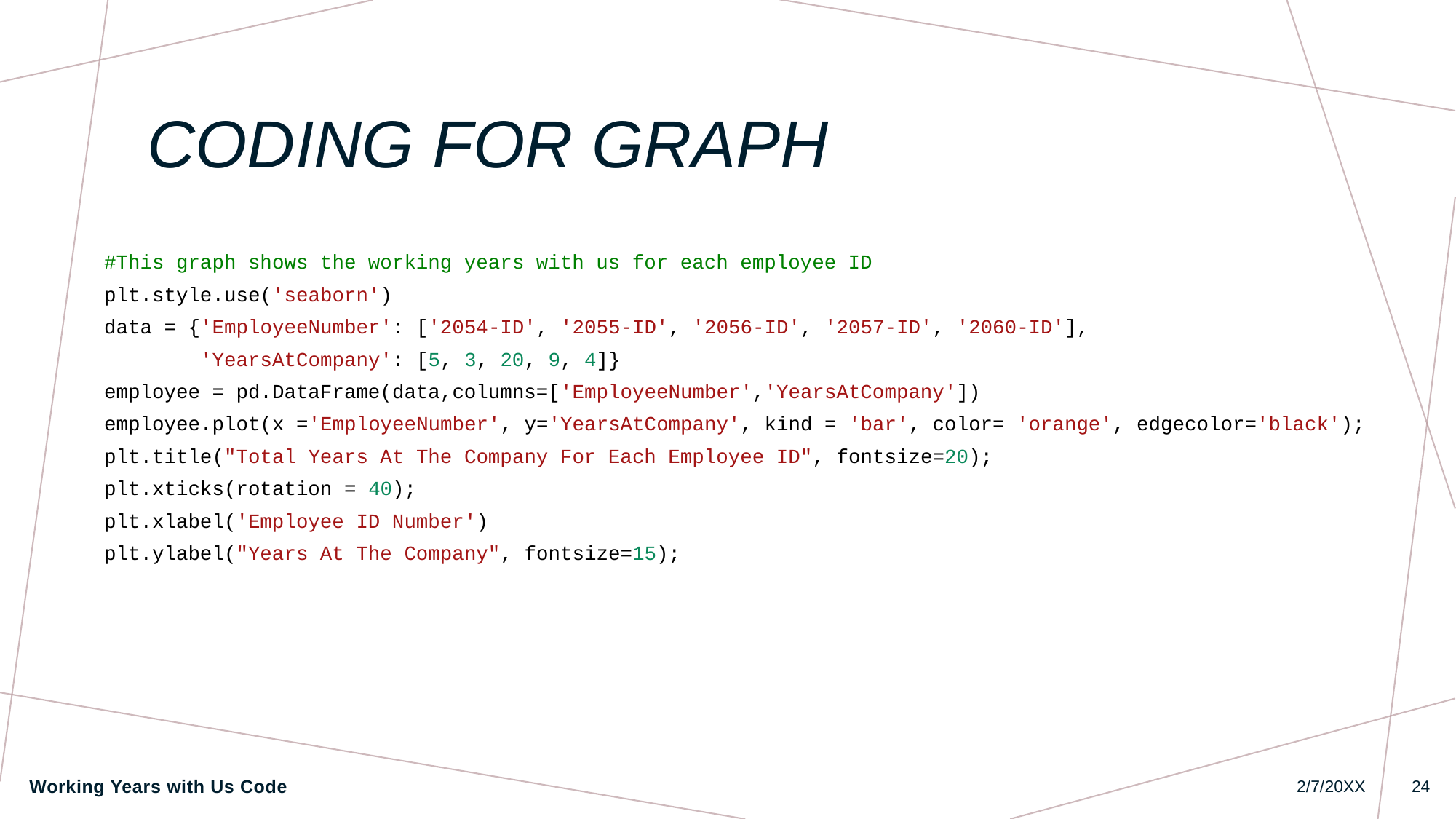

# Coding For graph
#This graph shows the working years with us for each employee ID
plt.style.use('seaborn')
data = {'EmployeeNumber': ['2054-ID', '2055-ID', '2056-ID', '2057-ID', '2060-ID'],
        'YearsAtCompany': [5, 3, 20, 9, 4]}
employee = pd.DataFrame(data,columns=['EmployeeNumber','YearsAtCompany'])
employee.plot(x ='EmployeeNumber', y='YearsAtCompany', kind = 'bar', color= 'orange', edgecolor='black');
plt.title("Total Years At The Company For Each Employee ID", fontsize=20);
plt.xticks(rotation = 40);
plt.xlabel('Employee ID Number')
plt.ylabel("Years At The Company", fontsize=15);

Working Years with Us Code
2/7/20XX
24